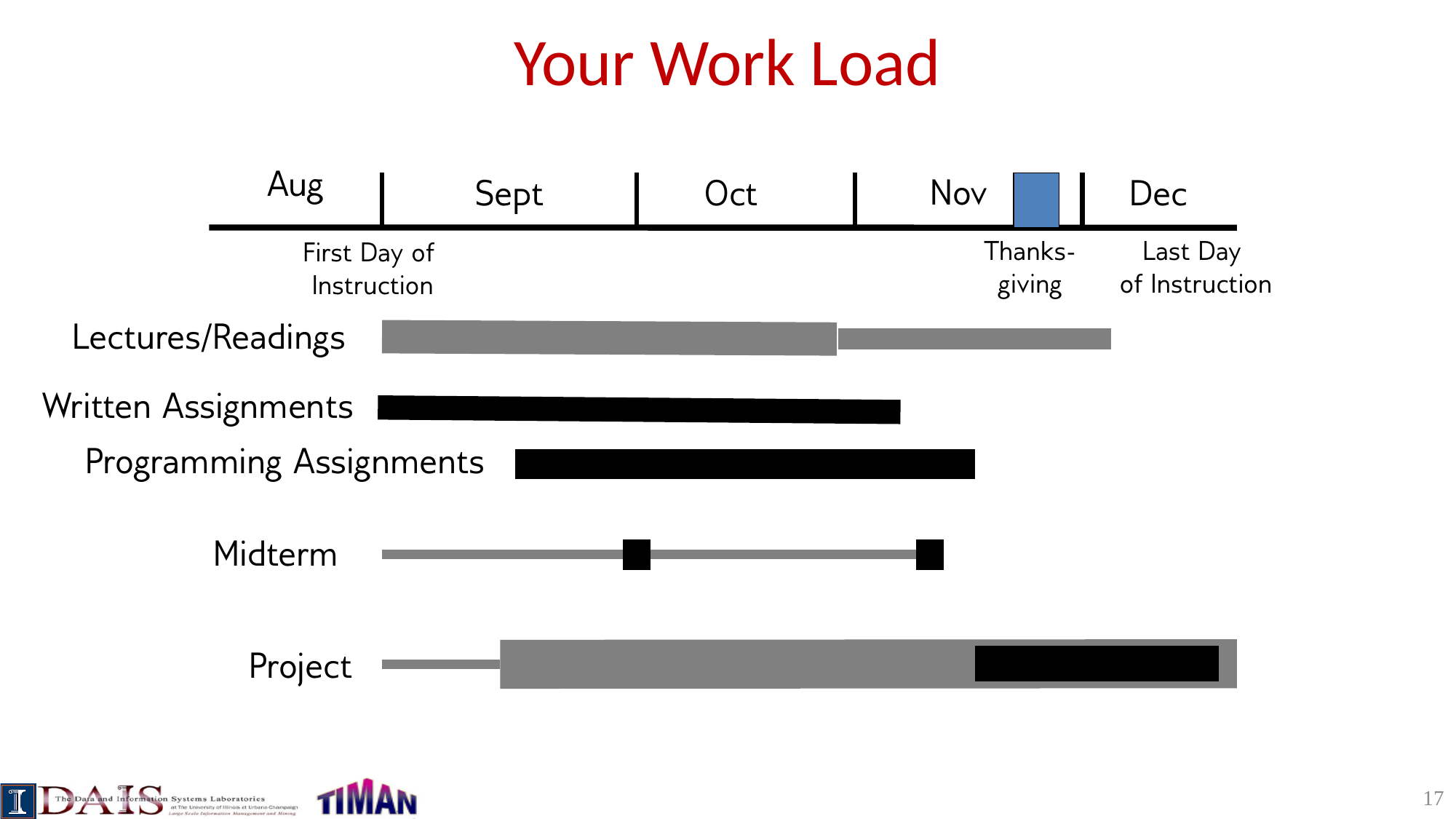

# Your Work Load
Aug
Nov
Sept
Oct
Dec

Last Day
of Instruction
Thanks-
giving
First Day of
Instruction
Lectures/Readings
Written Assignments
Programming Assignments
Midterm
Project
17